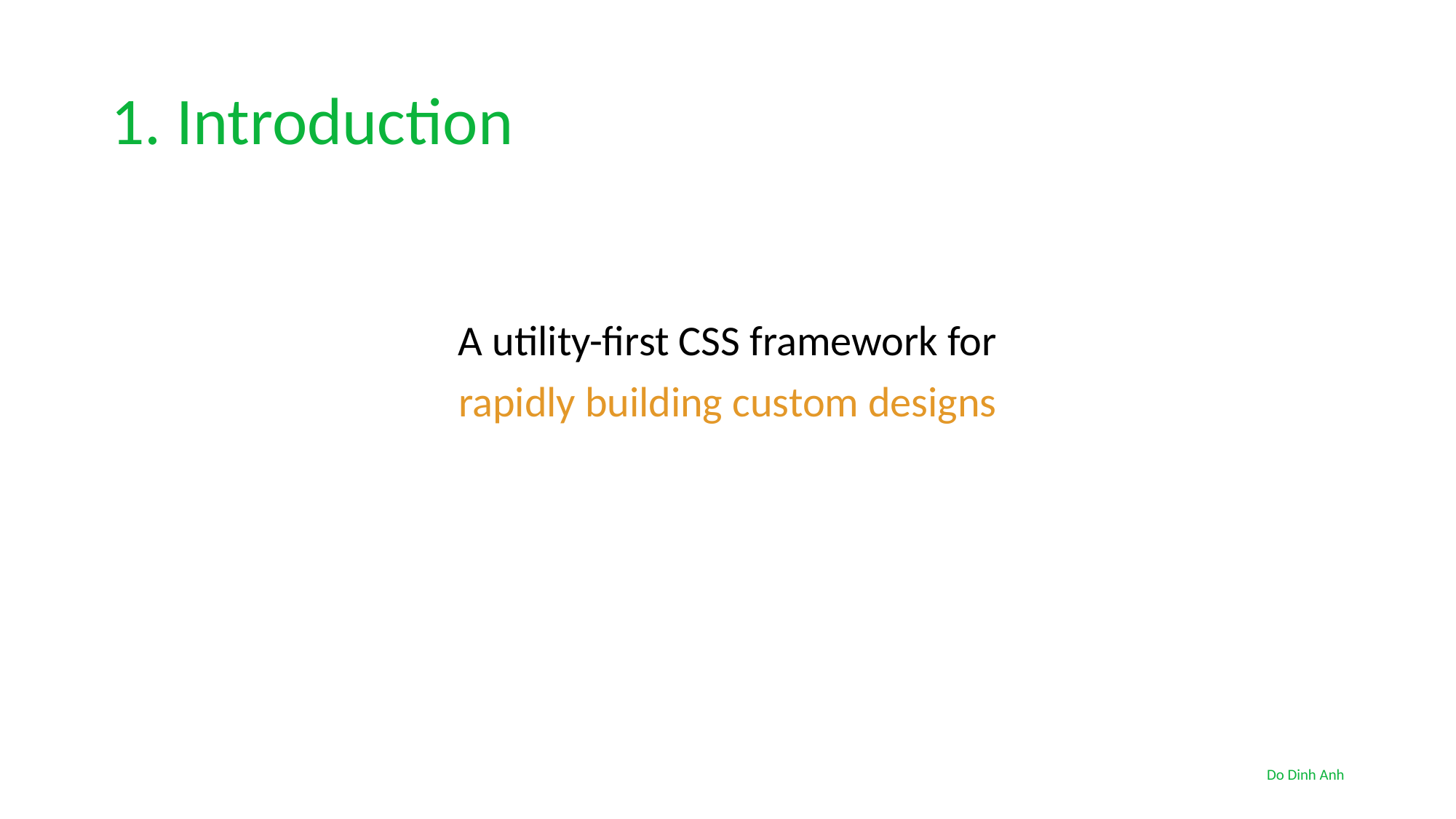

# 1. Introduction
A utility-first CSS framework for
rapidly building custom designs
Do Dinh Anh